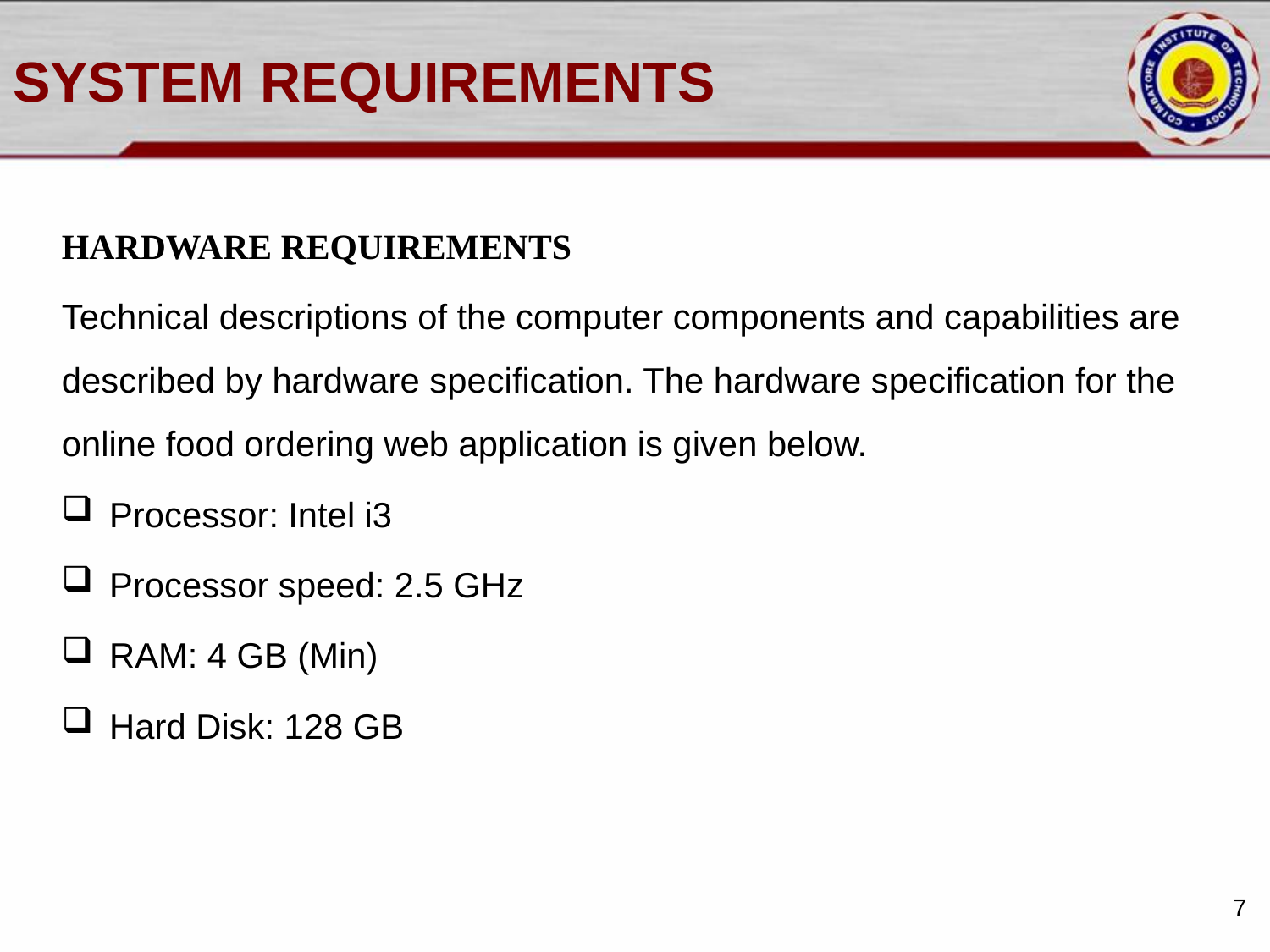

# SYSTEM REQUIREMENTS
HARDWARE REQUIREMENTS
Technical descriptions of the computer components and capabilities are described by hardware specification. The hardware specification for the online food ordering web application is given below.
Processor: Intel i3
Processor speed: 2.5 GHz
RAM: 4 GB (Min)
Hard Disk: 128 GB

7